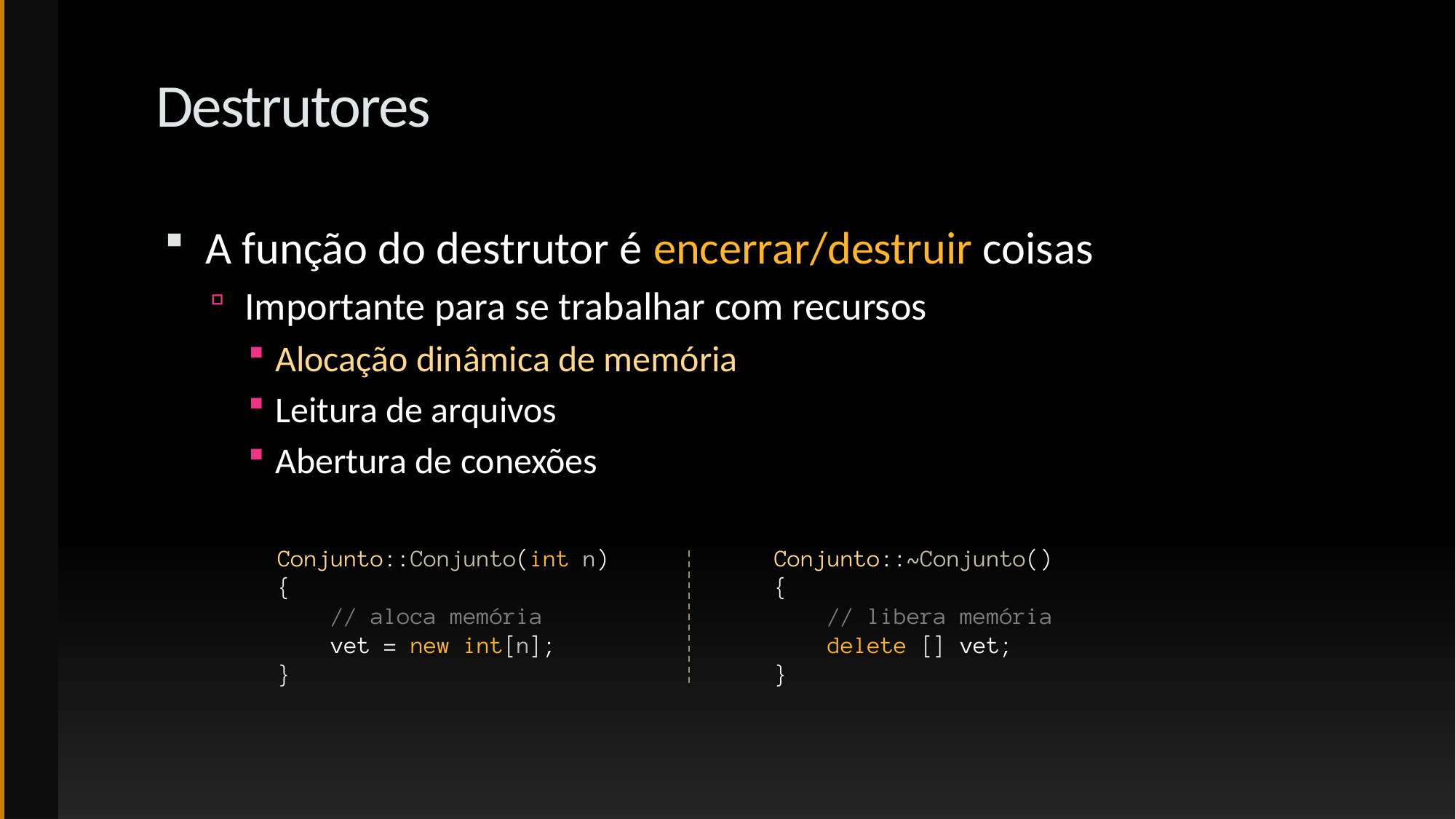

# Destrutores
A função do destrutor é encerrar/destruir coisas
Importante para se trabalhar com recursos
Alocação dinâmica de memória
Leitura de arquivos
Abertura de conexões
Conjunto::~Conjunto()
{
    // libera memória
    delete [] vet;
}
Conjunto::Conjunto(int n)
{
    // aloca memória
    vet = new int[n];
}